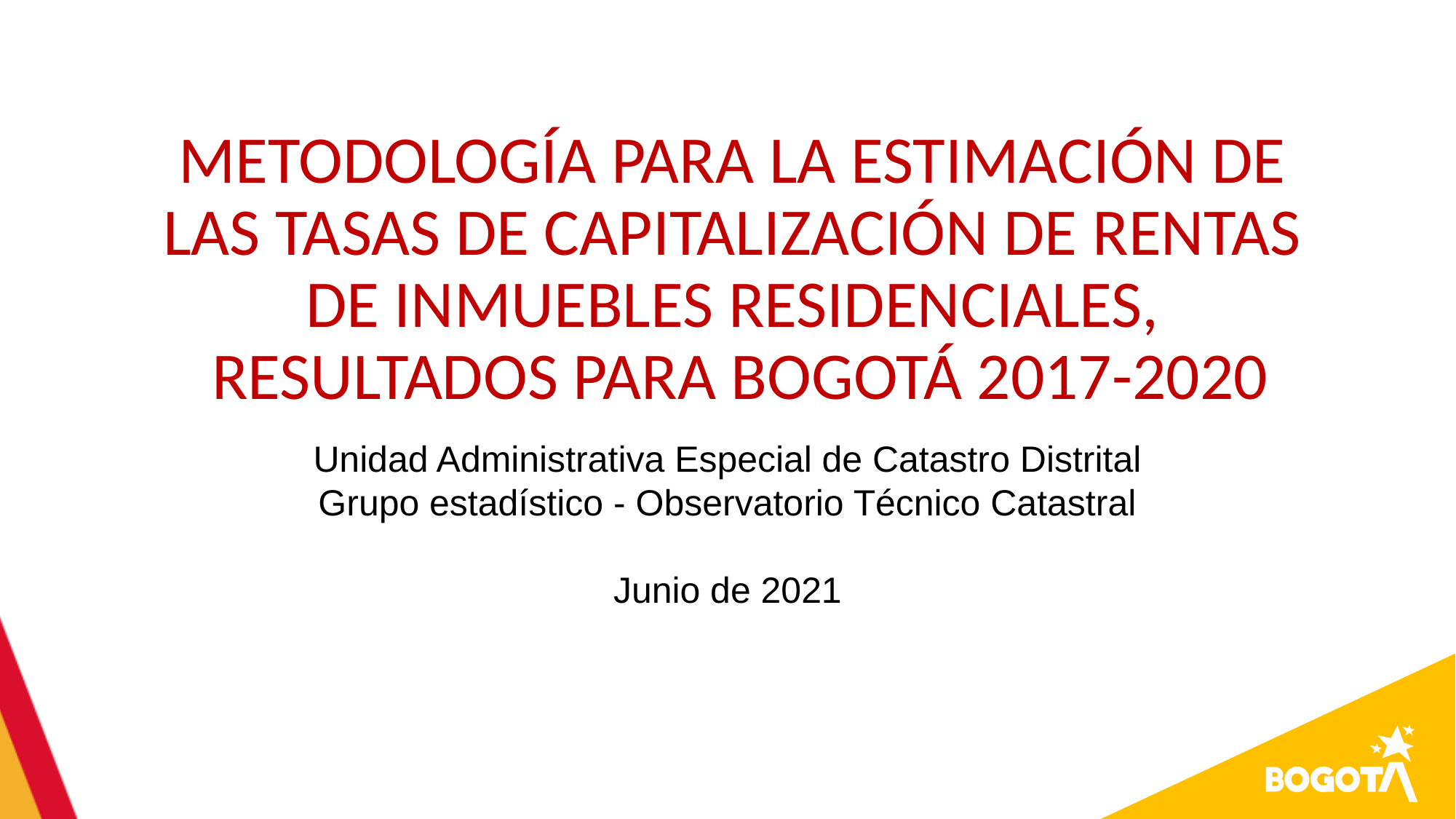

# METODOLOGÍA PARA LA ESTIMACIÓN DE LAS TASAS DE CAPITALIZACIÓN DE RENTAS DE INMUEBLES RESIDENCIALES, RESULTADOS PARA BOGOTÁ 2017-2020
Unidad Administrativa Especial de Catastro Distrital
Grupo estadístico - Observatorio Técnico Catastral

Junio de 2021